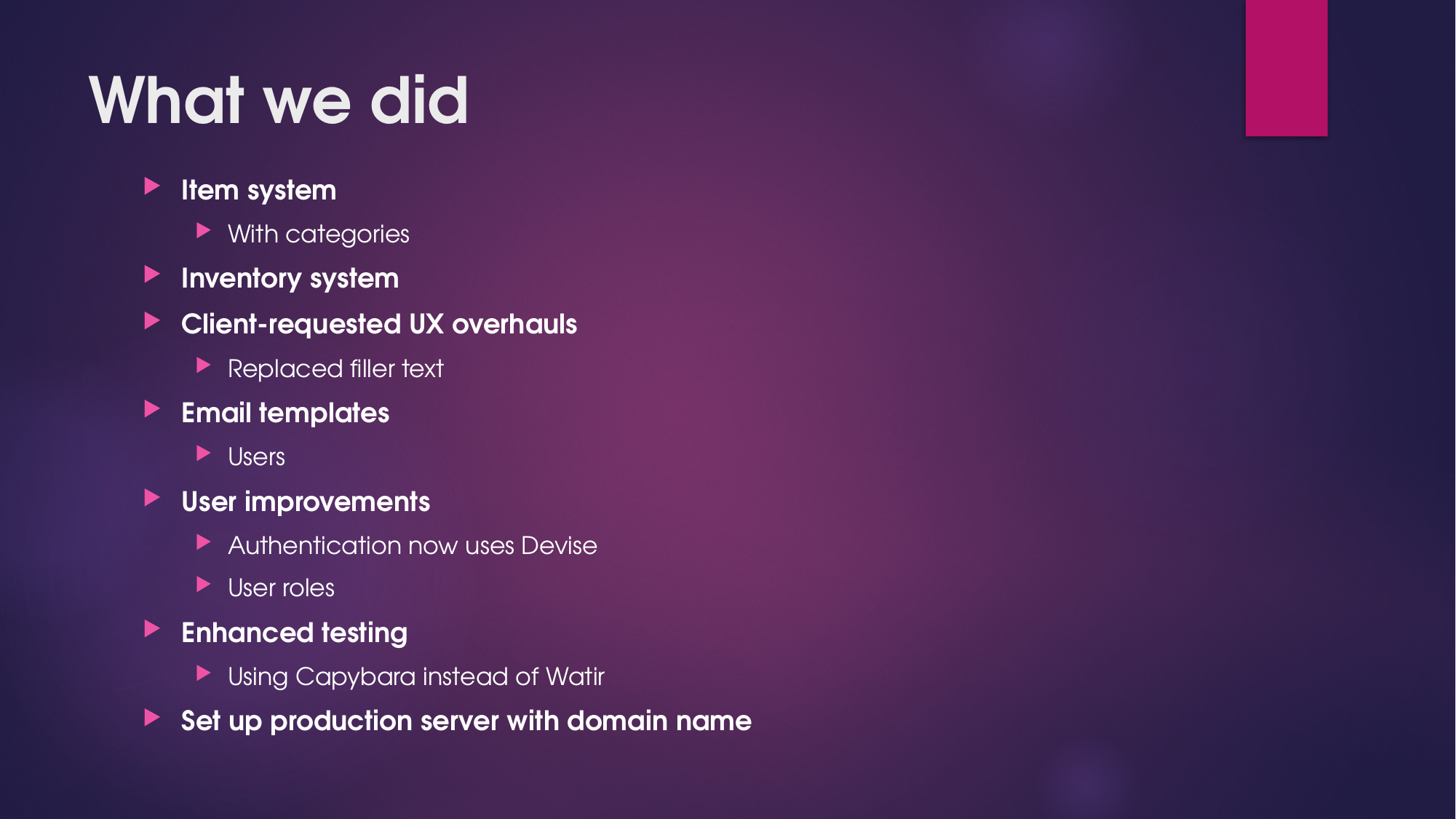

# What we did
Item system
With categories
Inventory system
Client-requested UX overhauls
Replaced filler text
Email templates
Users
User improvements
Authentication now uses Devise
User roles
Enhanced testing
Using Capybara instead of Watir
Set up production server with domain name